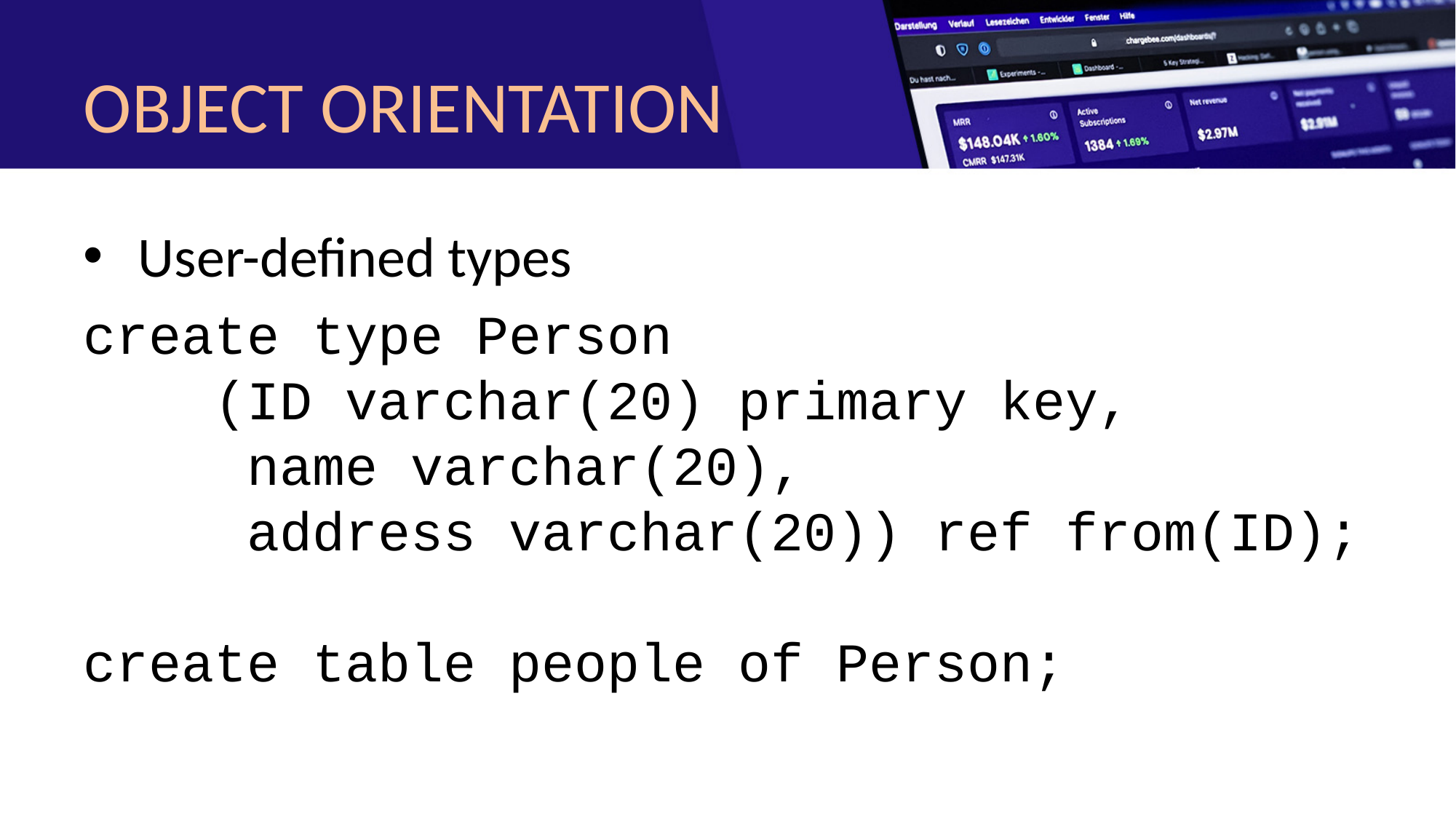

# OBJECT ORIENTATION
User-defined types
create type Person
    (ID varchar(20) primary key,
     name varchar(20),
     address varchar(20)) ref from(ID);
create table people of Person;